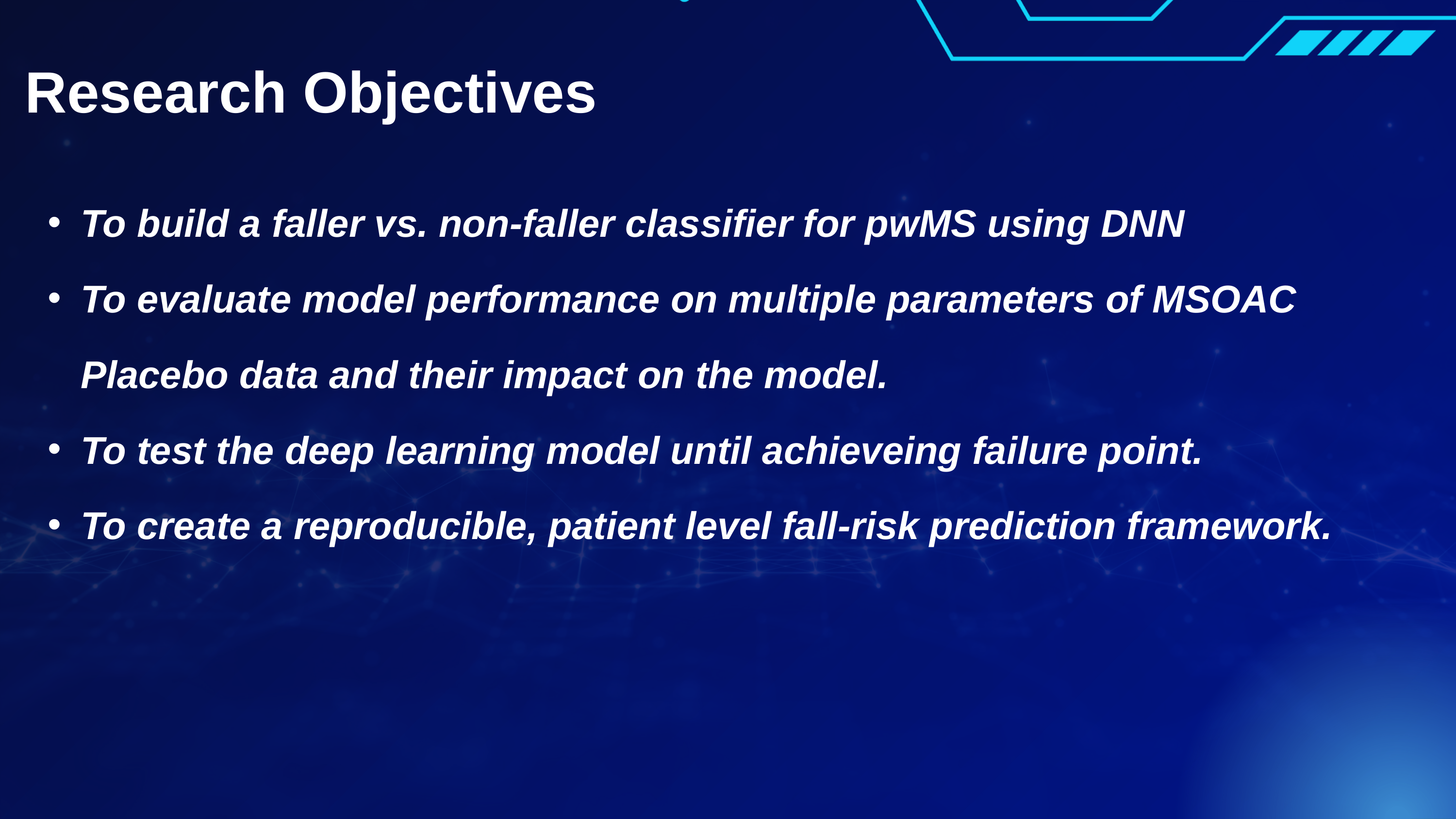

Research Objectives
To build a faller vs. non-faller classifier for pwMS using DNN
To evaluate model performance on multiple parameters of MSOAC Placebo data and their impact on the model.
To test the deep learning model until achieveing failure point.
To create a reproducible, patient level fall-risk prediction framework.